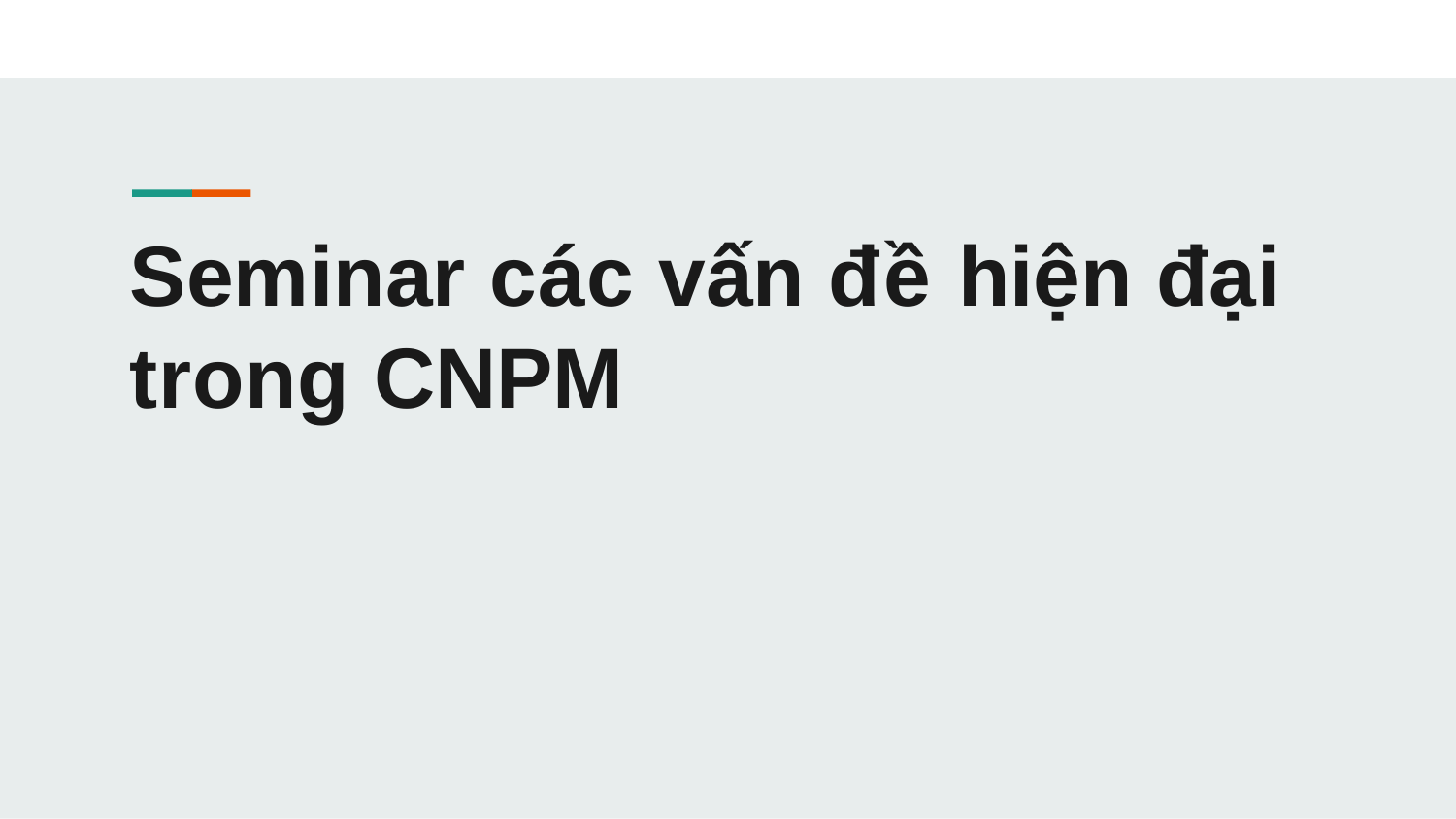

# Seminar các vấn đề hiện đại  trong CNPM